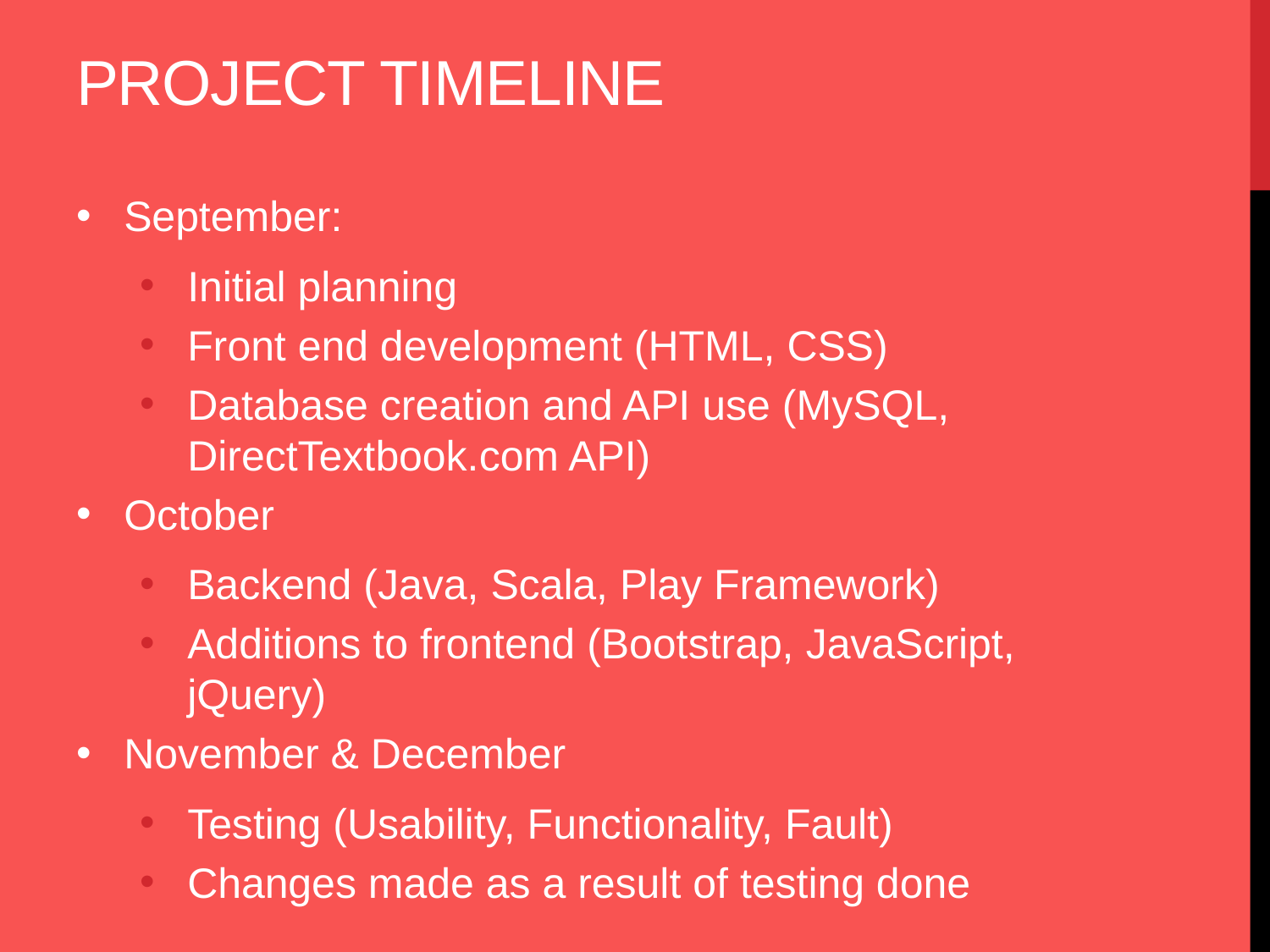

# Project Timeline
September:
Initial planning
Front end development (HTML, CSS)
Database creation and API use (MySQL, DirectTextbook.com API)
October
Backend (Java, Scala, Play Framework)
Additions to frontend (Bootstrap, JavaScript, jQuery)
November & December
Testing (Usability, Functionality, Fault)
Changes made as a result of testing done